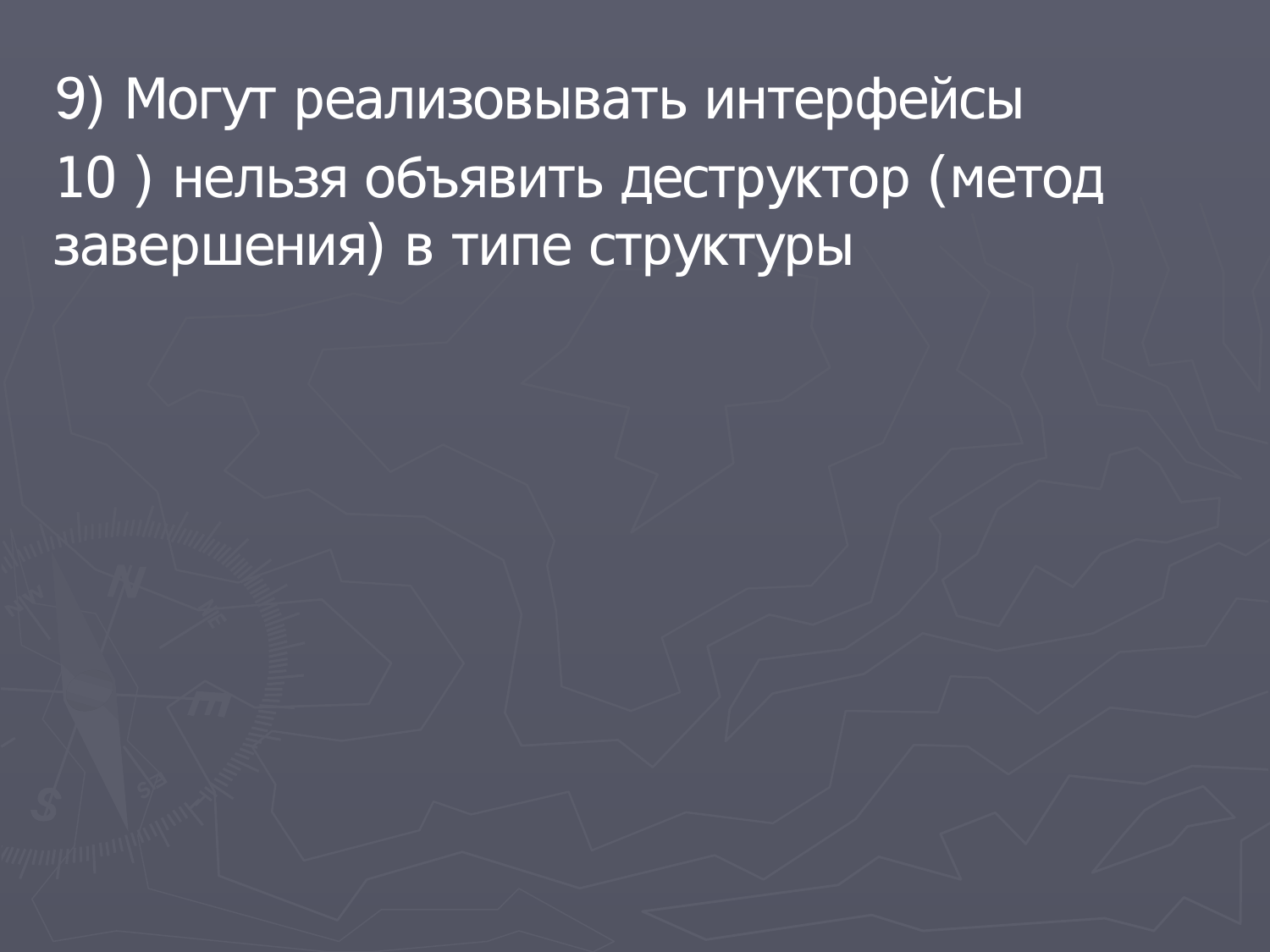

9) Могут реализовывать интерфейсы
10 ) нельзя объявить деструктор (метод завершения) в типе структуры